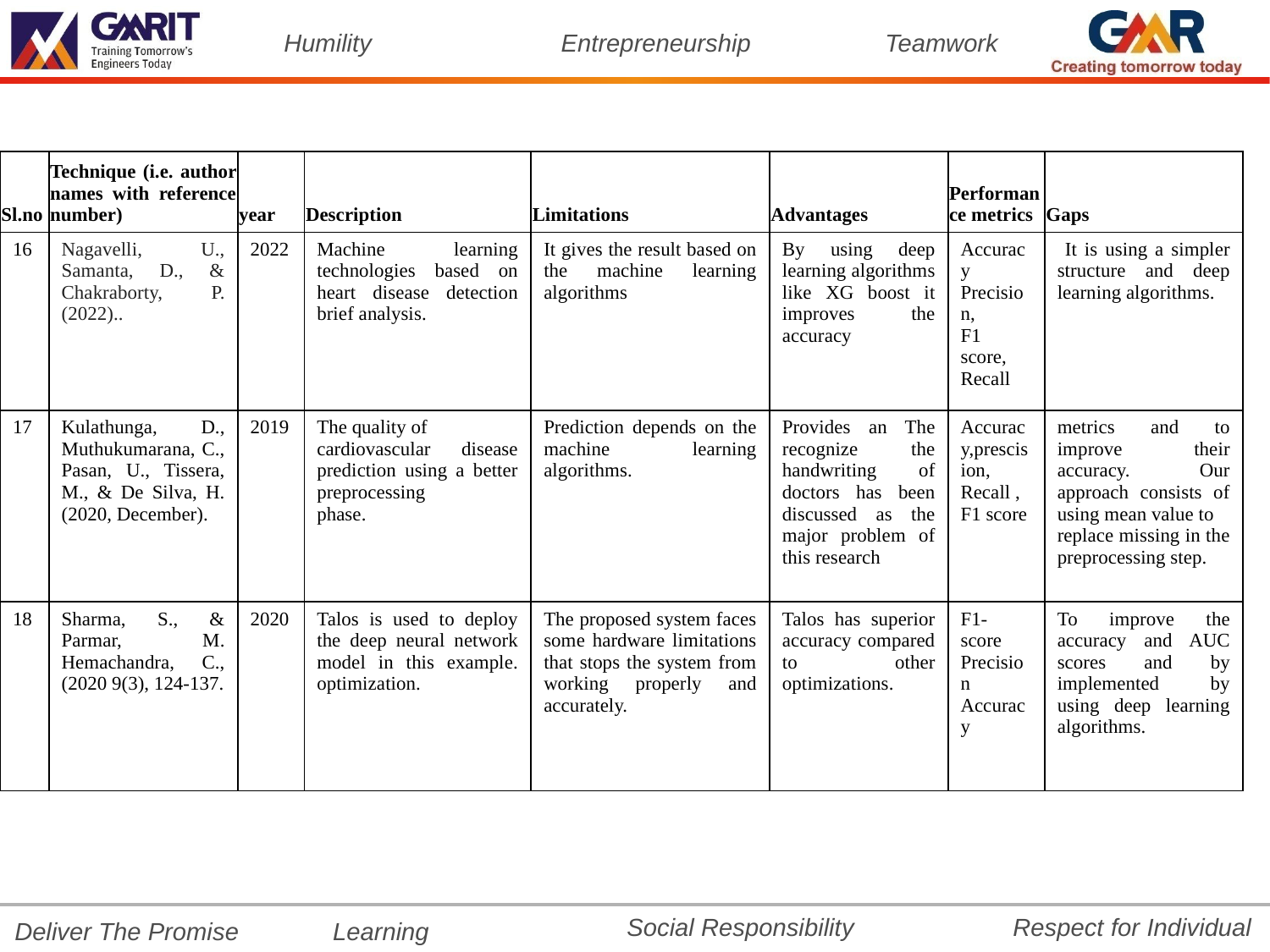

| Sl.no | Technique (i.e. author names with reference number) | year | Description | Limitations | Advantages | Performance metrics | Gaps |
| --- | --- | --- | --- | --- | --- | --- | --- |
| 16 | Nagavelli, U., Samanta, D., & Chakraborty, P. (2022).. | 2022 | Machine learning technologies based on heart disease detection brief analysis. | It gives the result based on the machine learning algorithms | By using deep learning algorithms like XG boost it improves the accuracy | Accuracy Precision, F1 score, Recall | It is using a simpler structure and deep learning algorithms. |
| 17 | Kulathunga, D., Muthukumarana, C., Pasan, U., Tissera, M., & De Silva, H. (2020, December). | 2019 | The quality of cardiovascular disease prediction using a better preprocessing phase. | Prediction depends on the machine learning algorithms. | Provides an The recognize the handwriting of doctors has been discussed as the major problem of this research | Accuracy,prescision, Recall , F1 score | metrics and to improve their accuracy. Our approach consists of using mean value to replace missing in the preprocessing step. |
| 18 | Sharma, S., & Parmar, M. Hemachandra, C., (2020 9(3), 124-137. | 2020 | Talos is used to deploy the deep neural network model in this example. optimization. | The proposed system faces some hardware limitations that stops the system from working properly and accurately. | Talos has superior accuracy compared to other optimizations. | F1- score Precision Accuracy | To improve the accuracy and AUC scores and by implemented by using deep learning algorithms. |